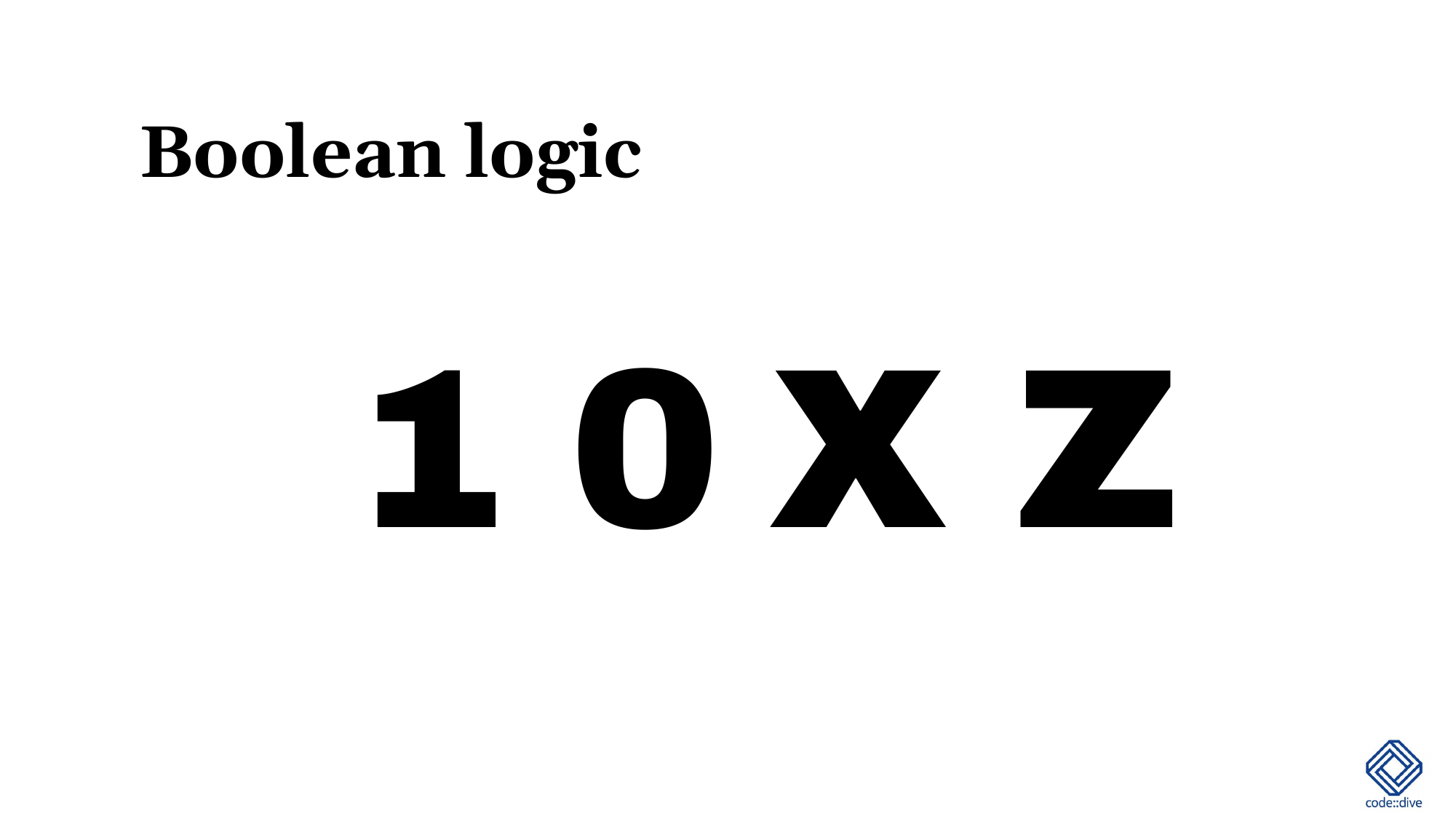

# Boolean logic
Z
X
0
1